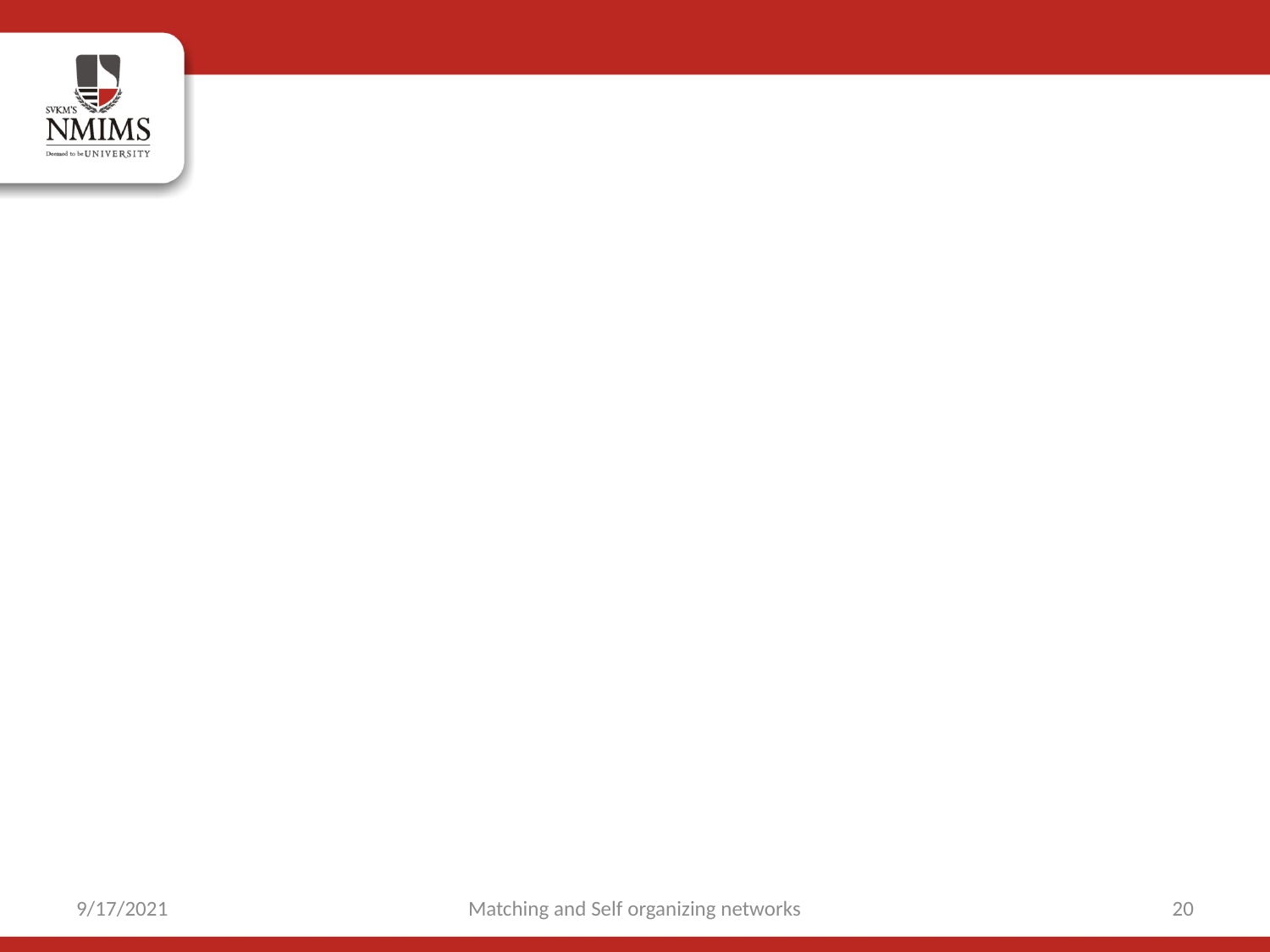

9/17/2021
Matching and Self organizing networks
20